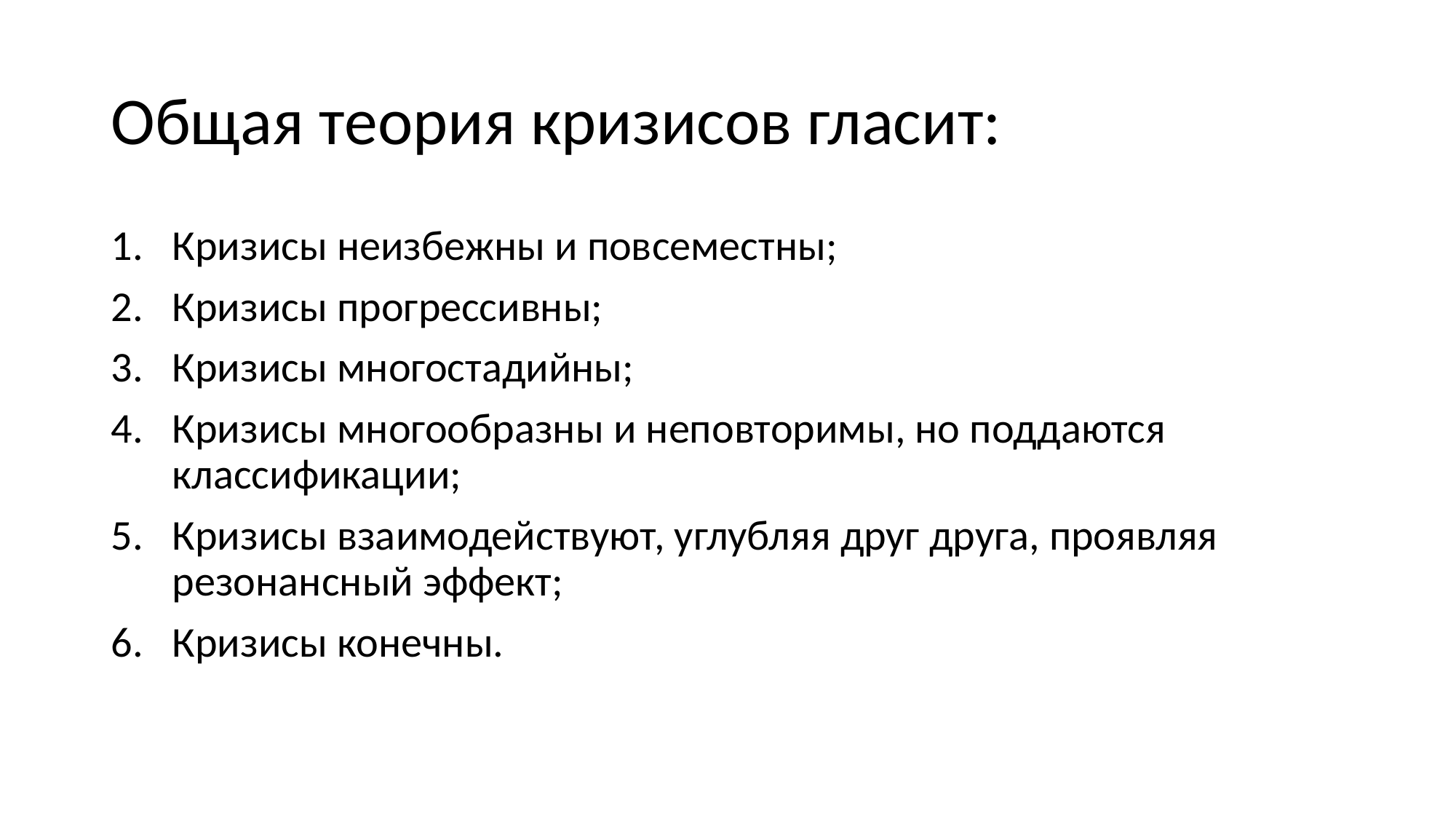

# Общая теория кризисов гласит:
Кризисы неизбежны и повсеместны;
Кризисы прогрессивны;
Кризисы многостадийны;
Кризисы многообразны и неповторимы, но поддаются классификации;
Кризисы взаимодействуют, углубляя друг друга, проявляя резонансный эффект;
Кризисы конечны.